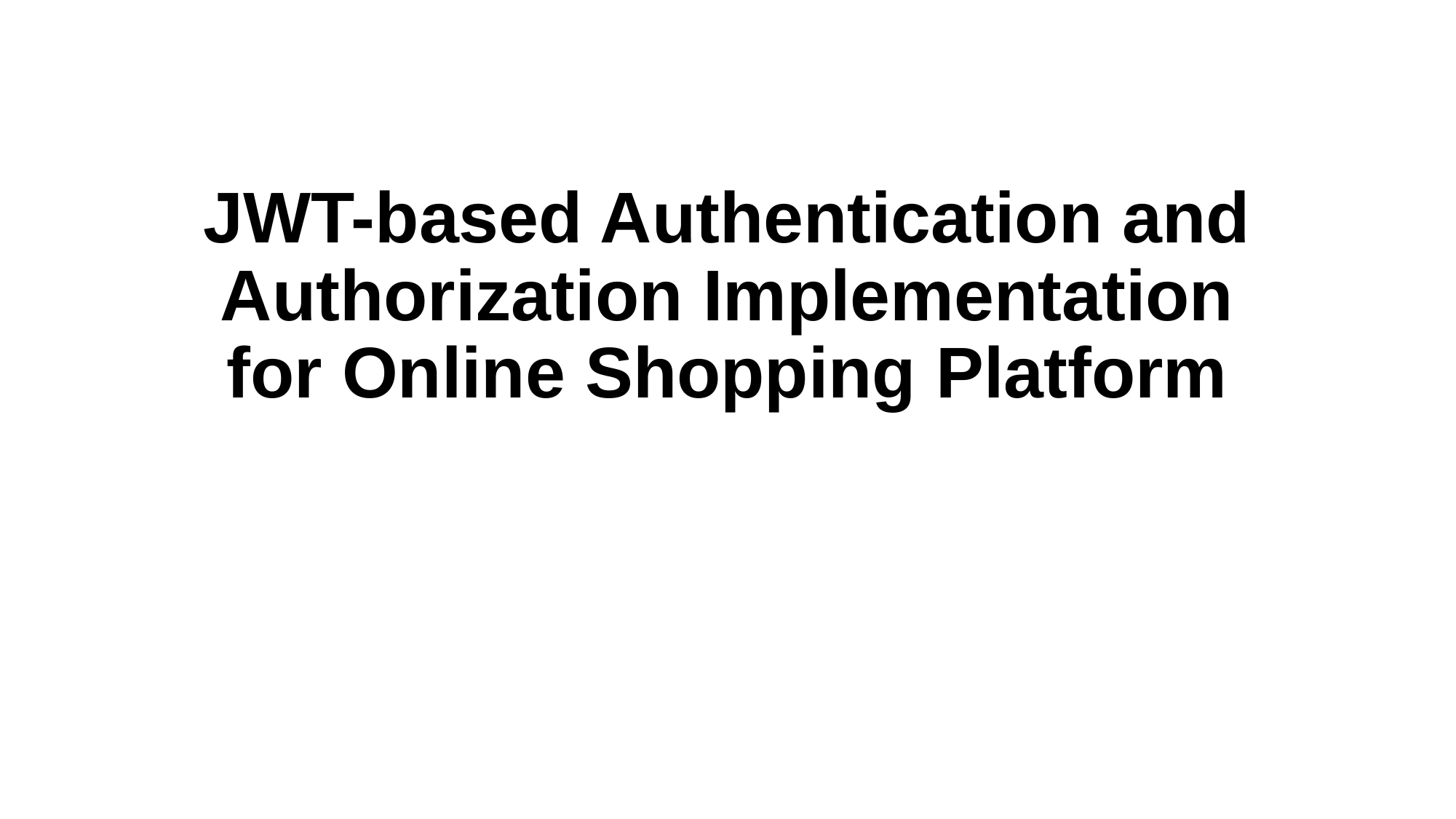

# JWT-based Authentication and Authorization Implementation for Online Shopping Platform